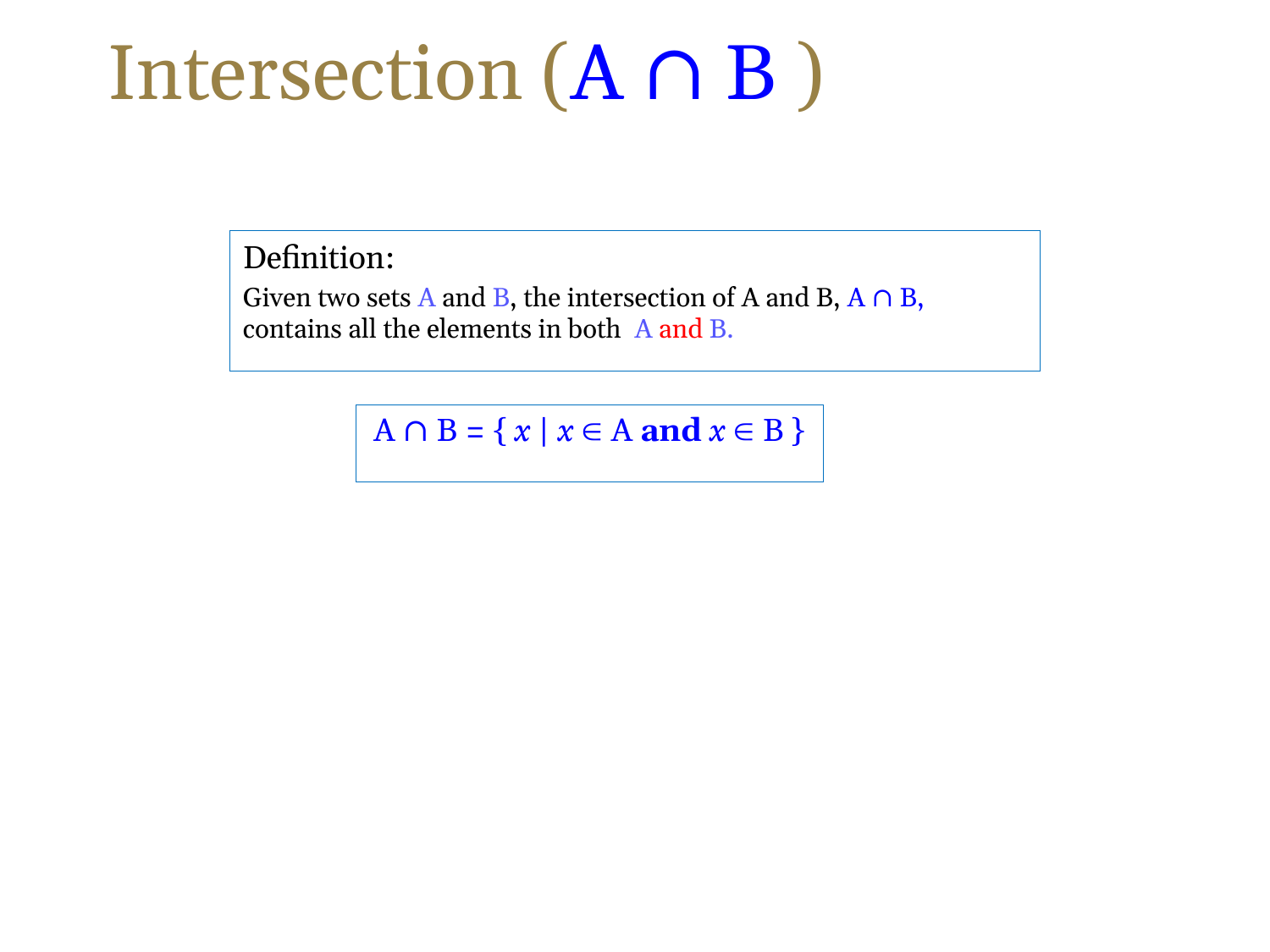

# Intersection (A ∩ B )
Definition:
Given two sets A and B, the intersection of A and B, A ∩ B, contains all the elements in both  A and B.

A ∩ B = { x | x ∈ A and x ∈ B }